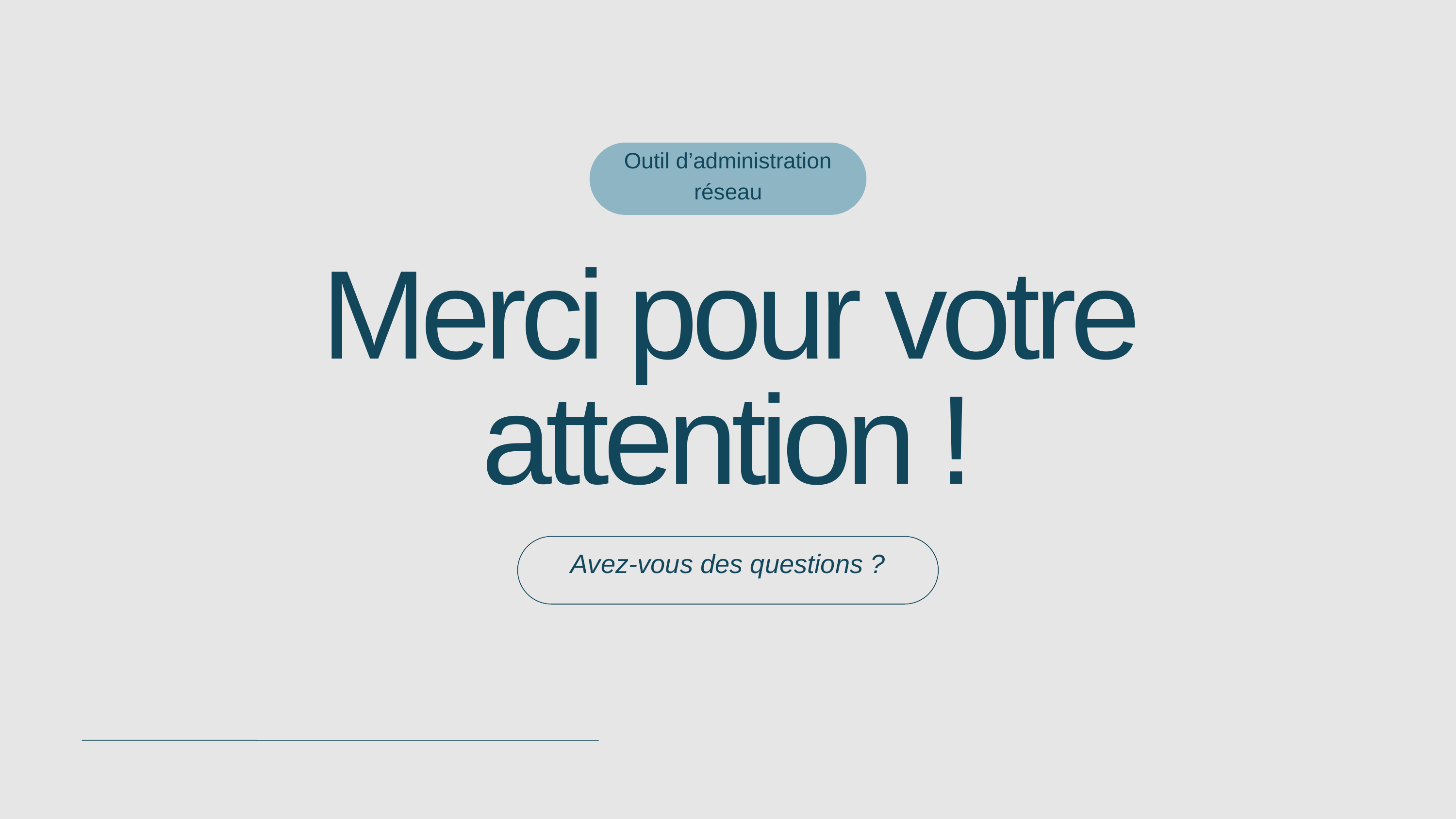

Outil d’administration réseau
Merci pour votre attention !

Avez-vous des questions ?